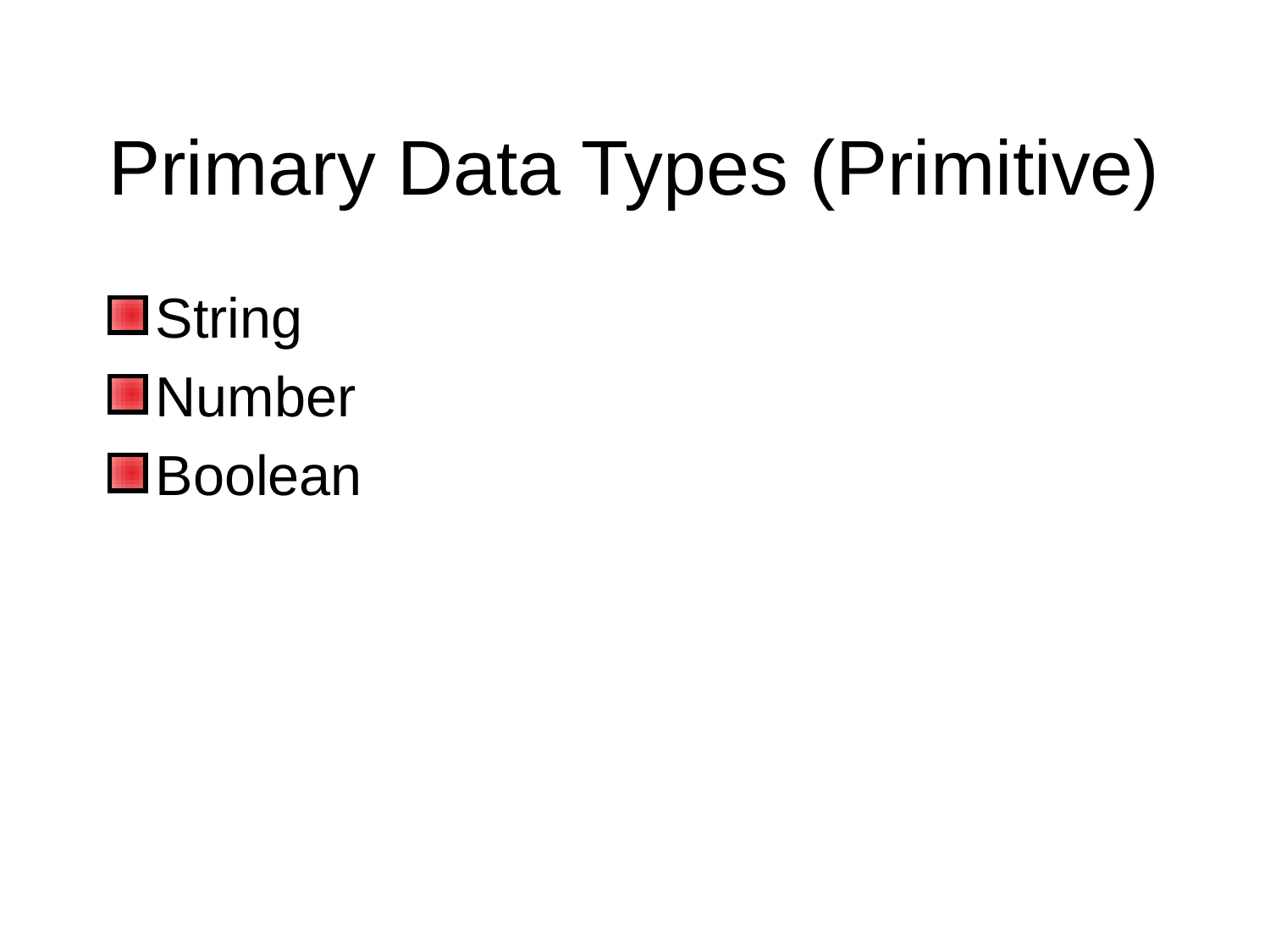

Primary Data Types (Primitive)
String
Number
Boolean